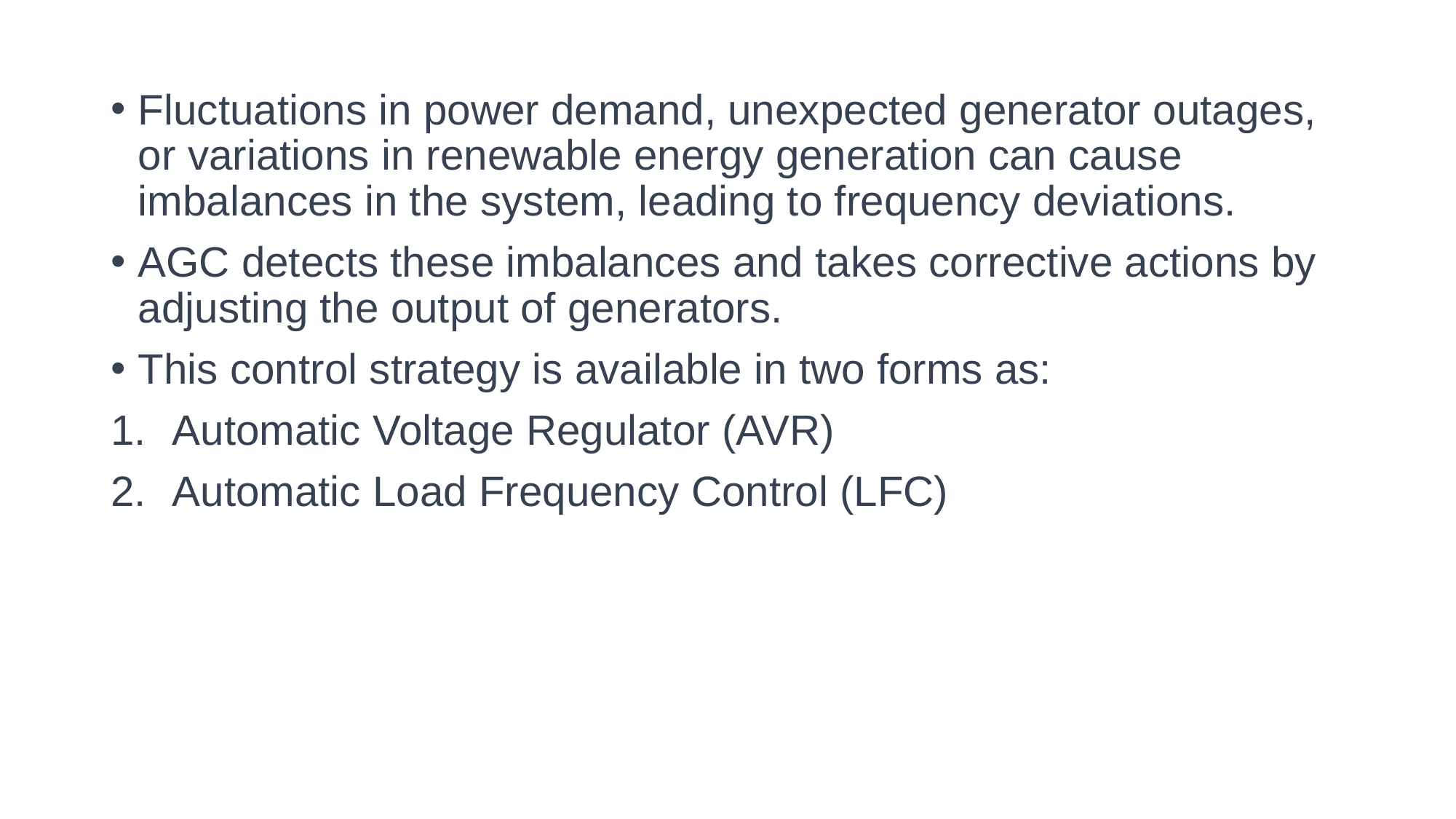

Fluctuations in power demand, unexpected generator outages, or variations in renewable energy generation can cause imbalances in the system, leading to frequency deviations.
AGC detects these imbalances and takes corrective actions by adjusting the output of generators.
This control strategy is available in two forms as:
Automatic Voltage Regulator (AVR)
Automatic Load Frequency Control (LFC)